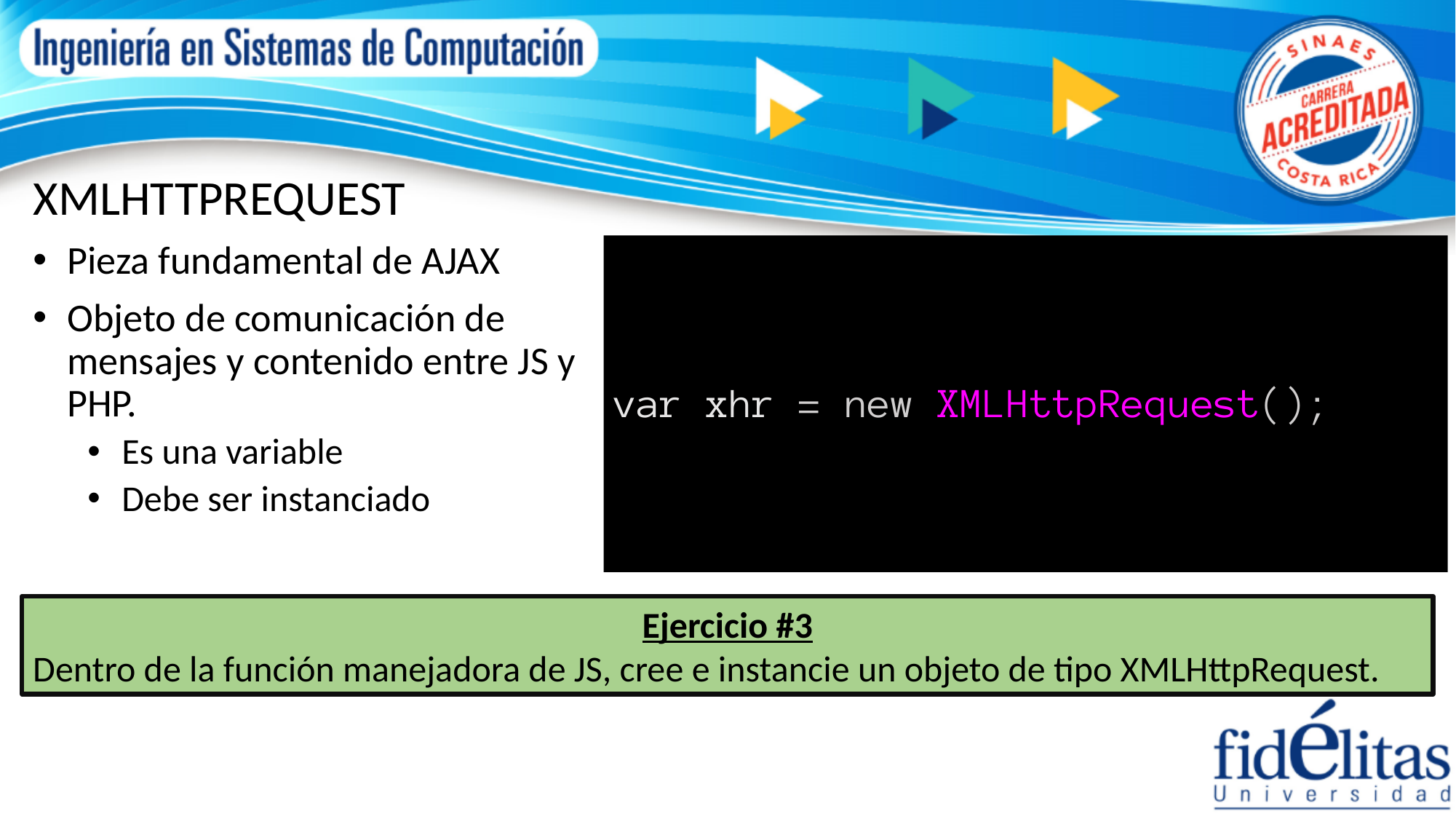

# XMLHTTPREQUEST
Pieza fundamental de AJAX
Objeto de comunicación de mensajes y contenido entre JS y PHP.
Es una variable
Debe ser instanciado

var xhr = new XMLHttpRequest();
Ejercicio #3
Dentro de la función manejadora de JS, cree e instancie un objeto de tipo XMLHttpRequest.